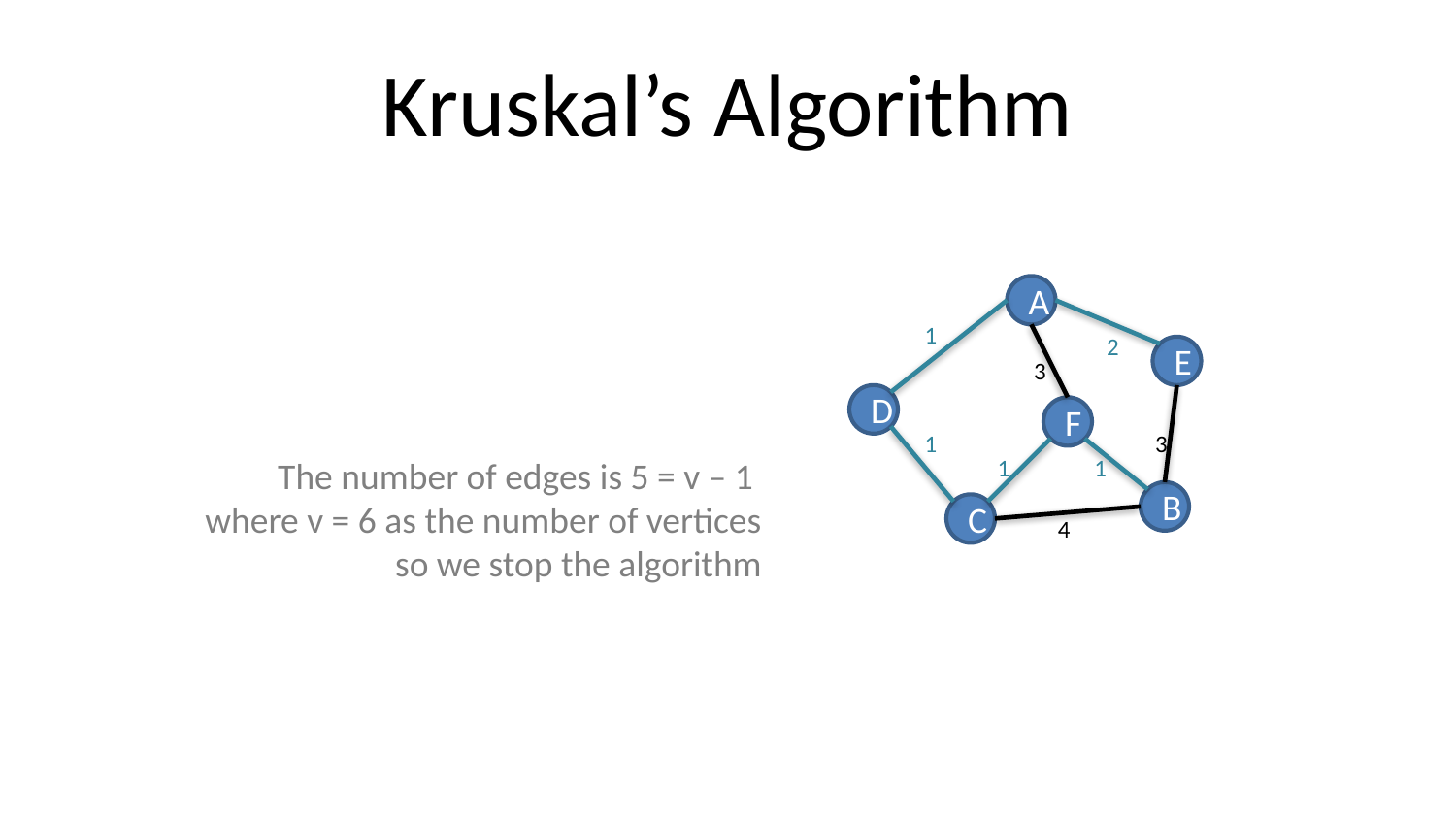

# Kruskal’s Algorithm
A
1
2
E
3
D
F
1
3
The number of edges is 5 = v – 1
where v = 6 as the number of vertices
so we stop the algorithm
1
1
B
C
4